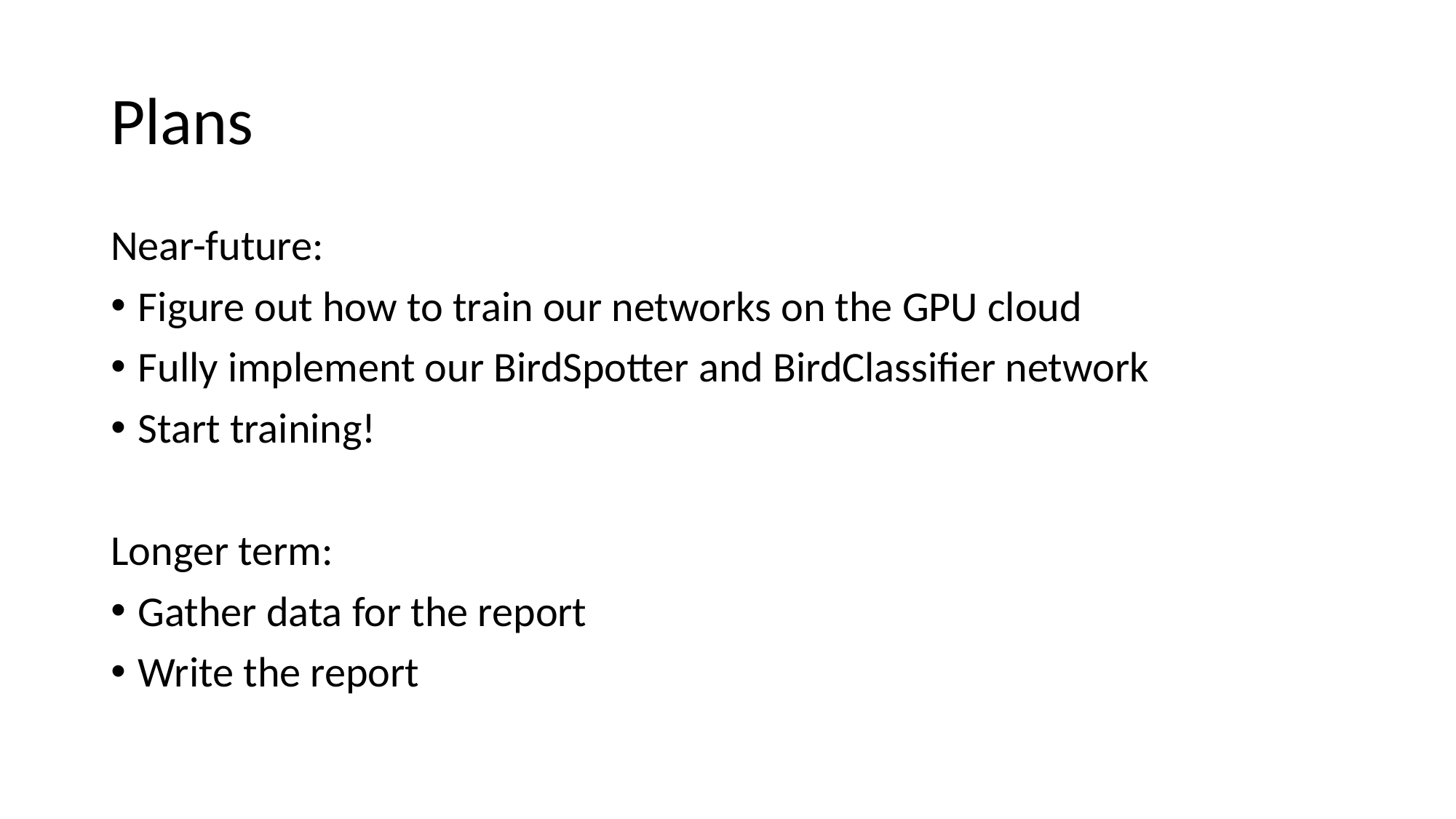

# Plans
Near-future:
Figure out how to train our networks on the GPU cloud
Fully implement our BirdSpotter and BirdClassifier network
Start training!

Longer term:
Gather data for the report
Write the report